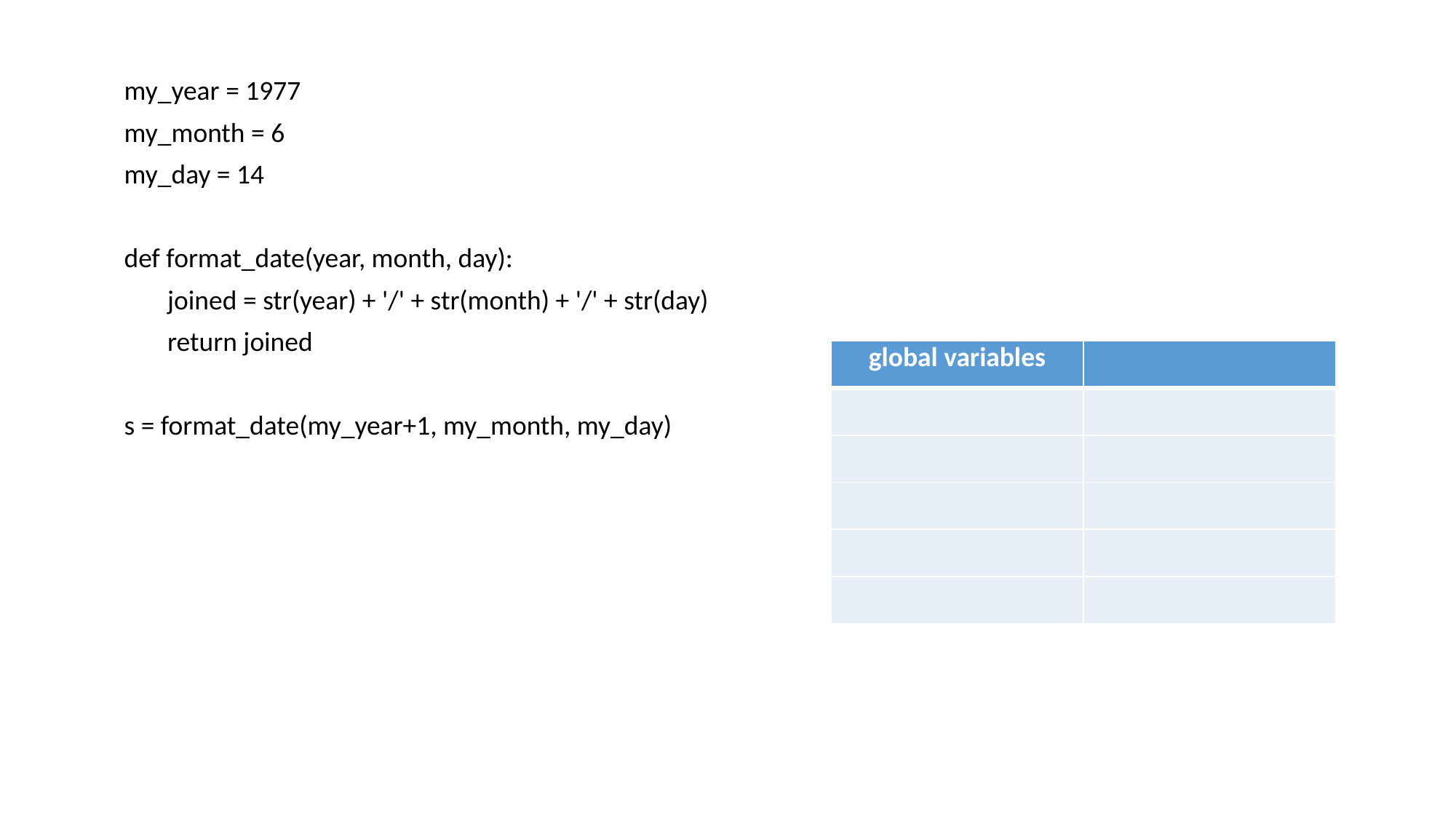

my_year = 1977
my_month = 6
my_day = 14

def format_date(year, month, day):
       joined = str(year) + '/' + str(month) + '/' + str(day)
       return joined

s = format_date(my_year+1, my_month, my_day)
| global variables |  |
| --- | --- |
|  |  |
|  |  |
|  |  |
|  |  |
|  |  |